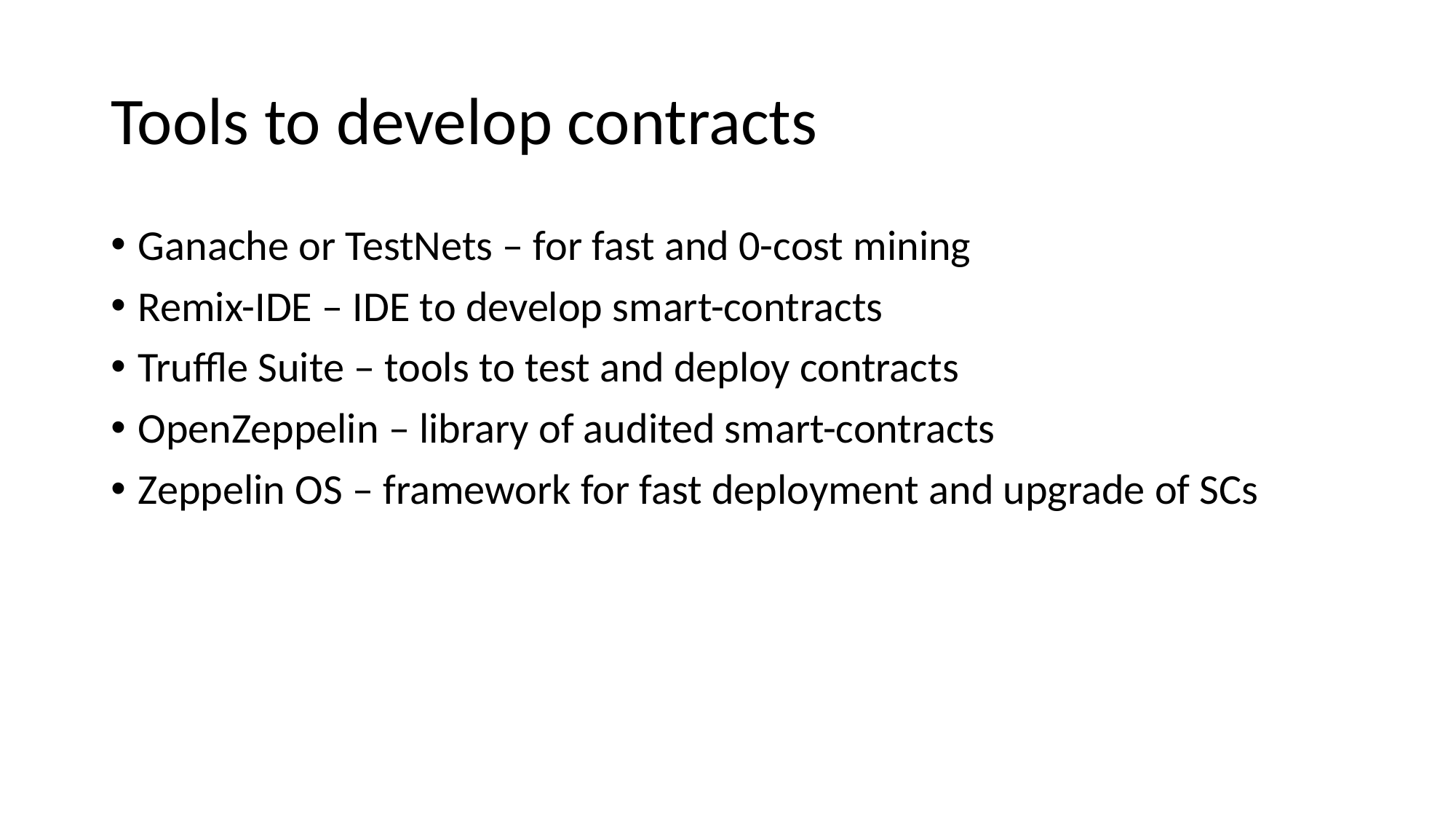

# Tools to develop contracts
Ganache or TestNets – for fast and 0-cost mining
Remix-IDE – IDE to develop smart-contracts
Truffle Suite – tools to test and deploy contracts
OpenZeppelin – library of audited smart-contracts
Zeppelin OS – framework for fast deployment and upgrade of SCs